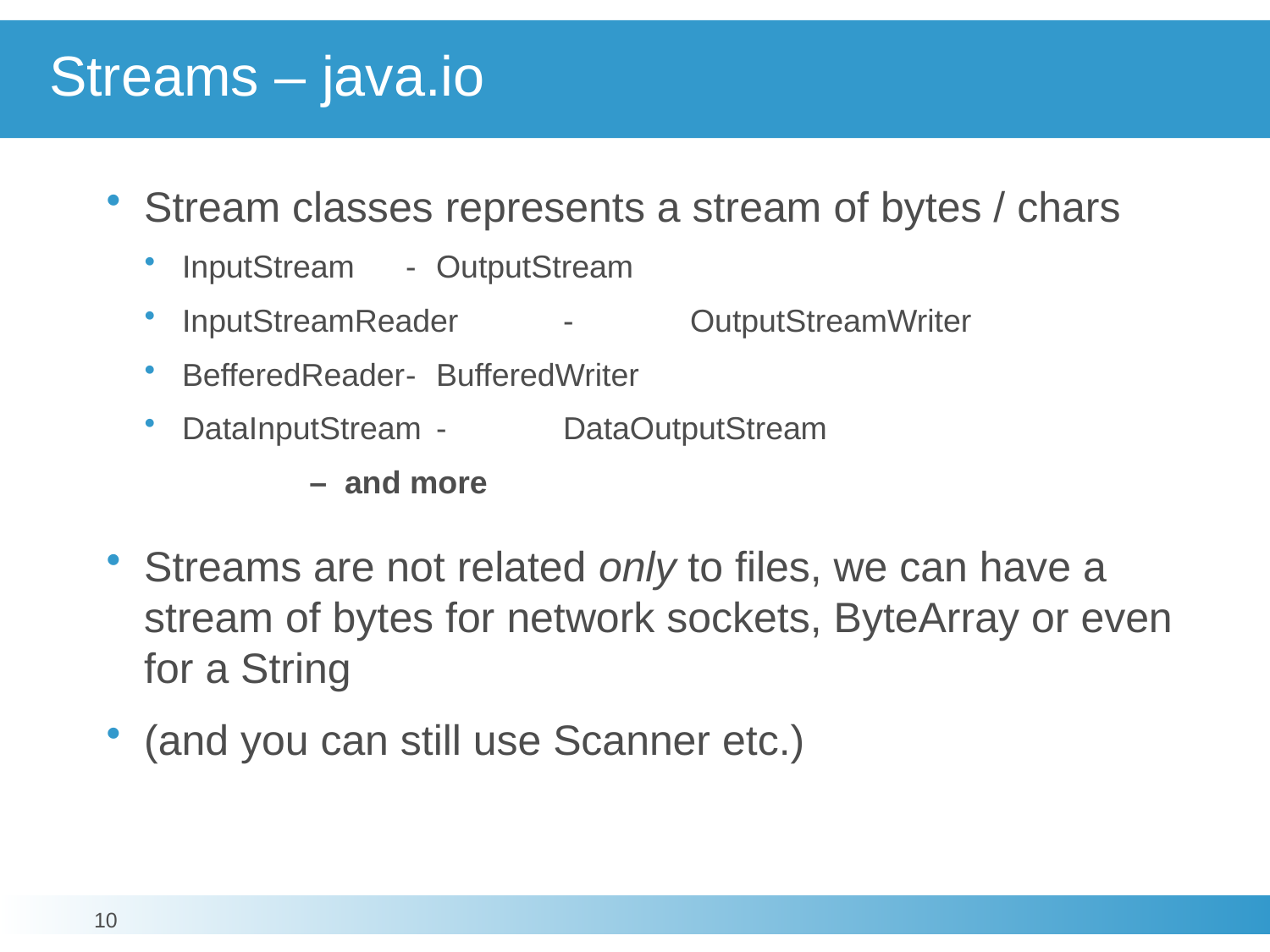

# Streams – java.io
Stream classes represents a stream of bytes / chars
InputStream		-	OutputStream
InputStreamReader	-	OutputStreamWriter
BefferedReader	-	BufferedWriter
DataInputStream	-	DataOutputStream
	–  and more

Streams are not related only to files, we can have a stream of bytes for network sockets, ByteArray or even for a String
(and you can still use Scanner etc.)

10